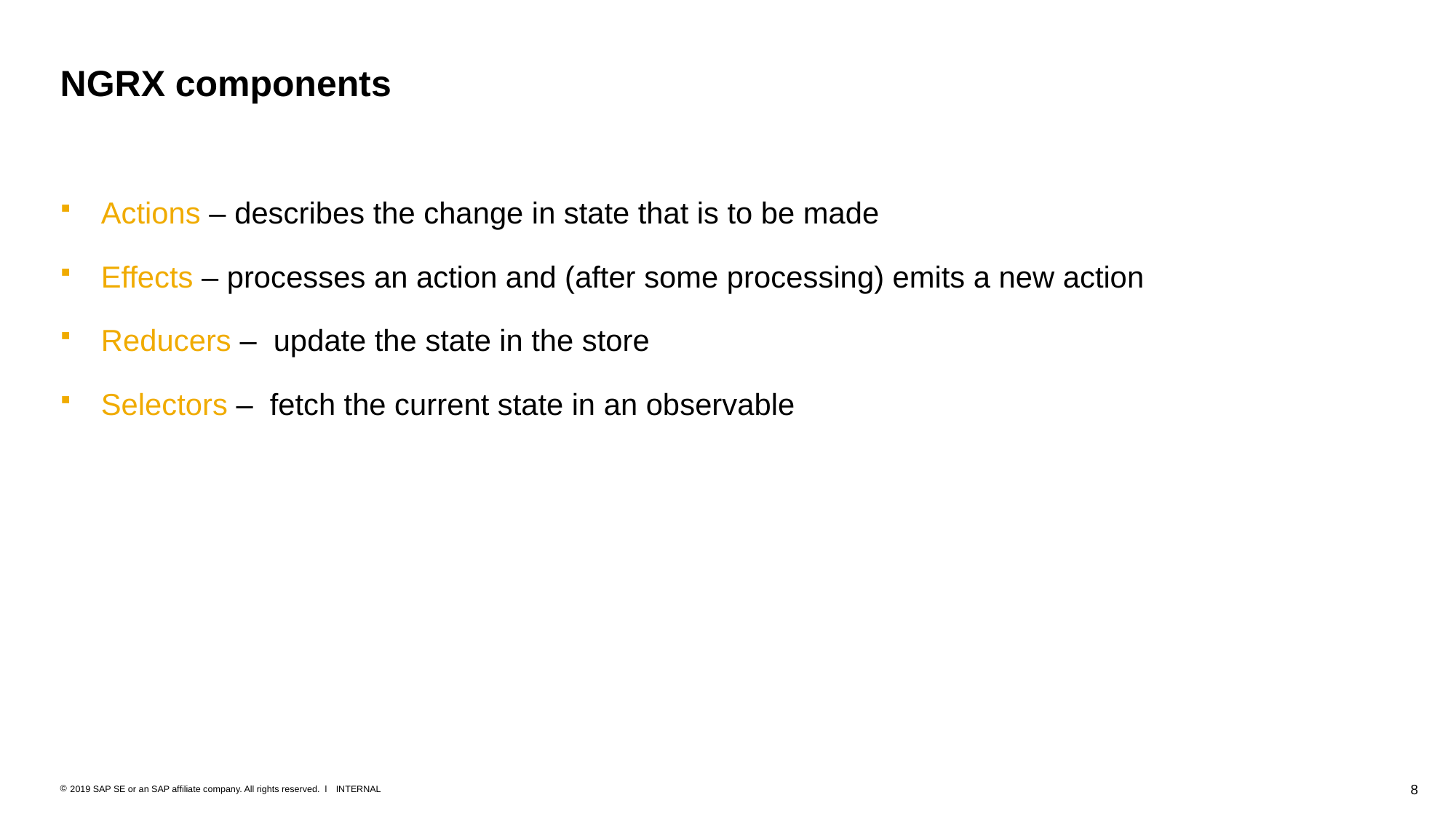

# NGRX components
Actions – describes the change in state that is to be made
Effects – processes an action and (after some processing) emits a new action
Reducers –  update the state in the store
Selectors –  fetch the current state in an observable